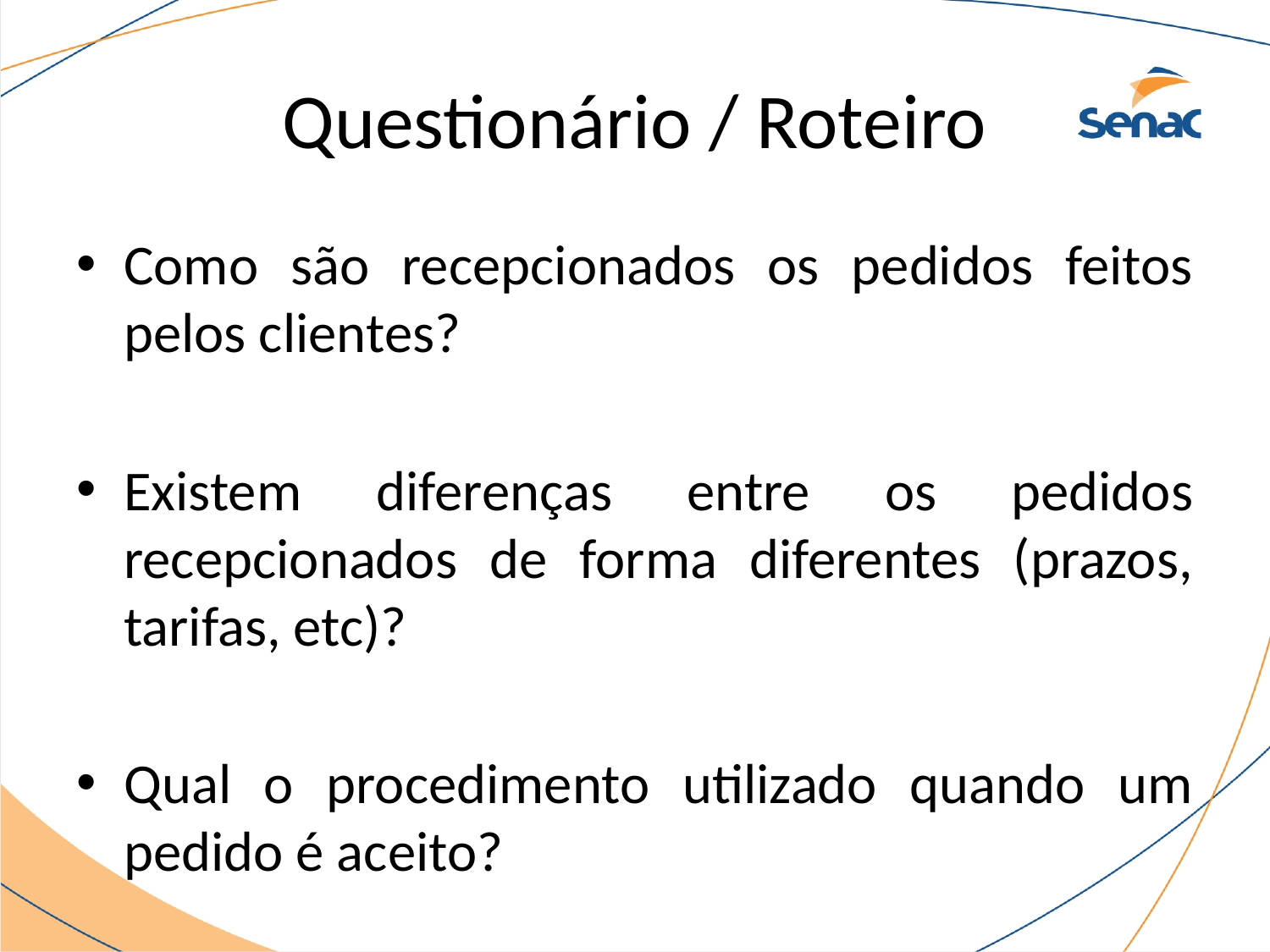

# Questionário / Roteiro
Como são recepcionados os pedidos feitos pelos clientes?

Existem diferenças entre os pedidos recepcionados de forma diferentes (prazos, tarifas, etc)?

Qual o procedimento utilizado quando um pedido é aceito?